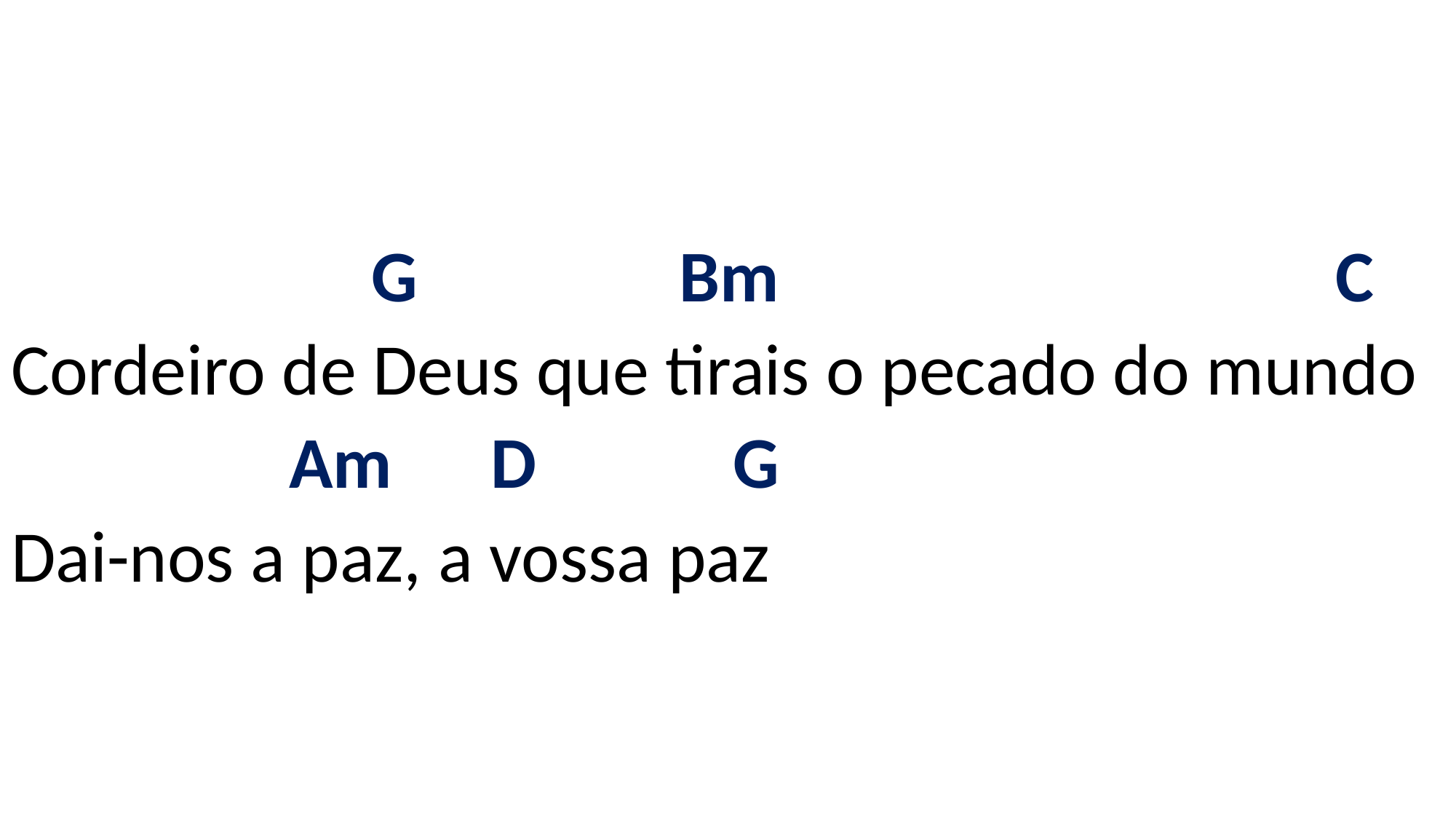

# G                Bm                                  C Cordeiro de Deus que tirais o pecado do mundo Am      D            G Dai-nos a paz, a vossa paz